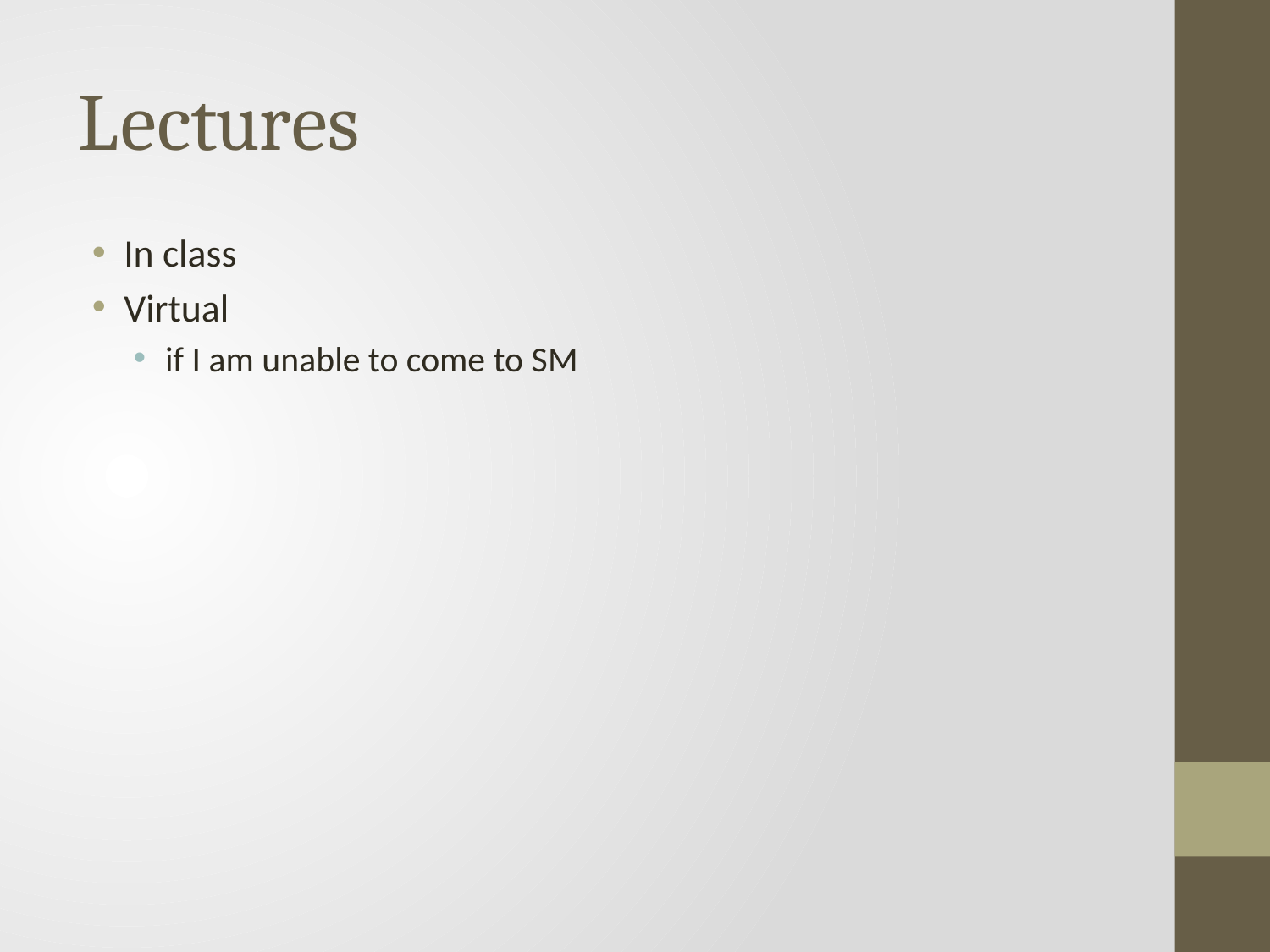

# Lectures
In class
Virtual
if I am unable to come to SM